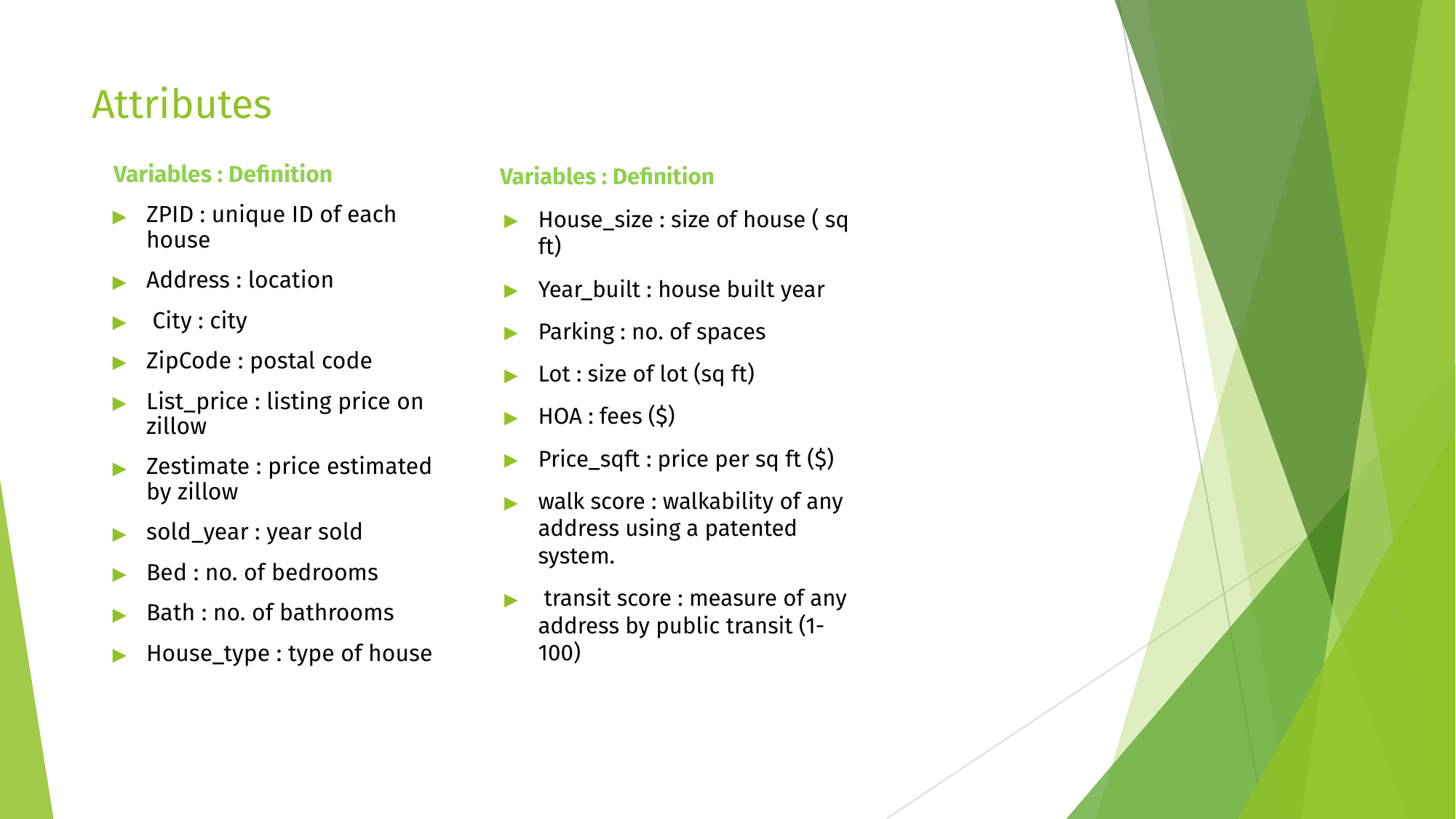

# Attributes
 Variables : Definition
ZPID : unique ID of each house
Address : location
 City : city
ZipCode : postal code
List_price : listing price on zillow
Zestimate : price estimated by zillow
sold_year : year sold
Bed : no. of bedrooms
Bath : no. of bathrooms
House_type : type of house
Variables : Definition
House_size : size of house ( sq ft)
Year_built : house built year
Parking : no. of spaces
Lot : size of lot (sq ft)
HOA : fees ($)
Price_sqft : price per sq ft ($)
walk score : walkability of any address using a patented system.
 transit score : measure of any address by public transit (1-100)